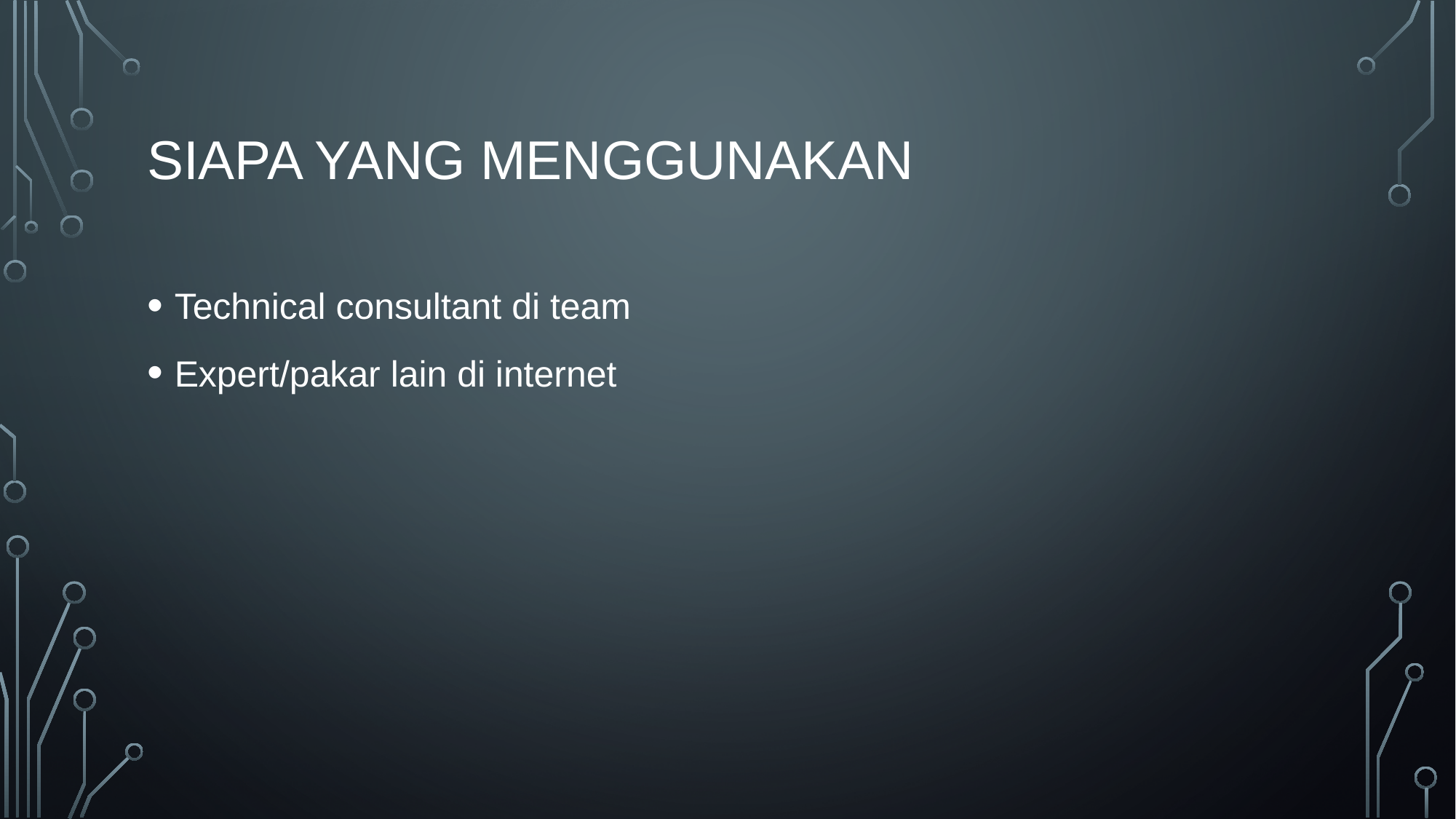

# Siapa yang Menggunakan
Technical consultant di team
Expert/pakar lain di internet